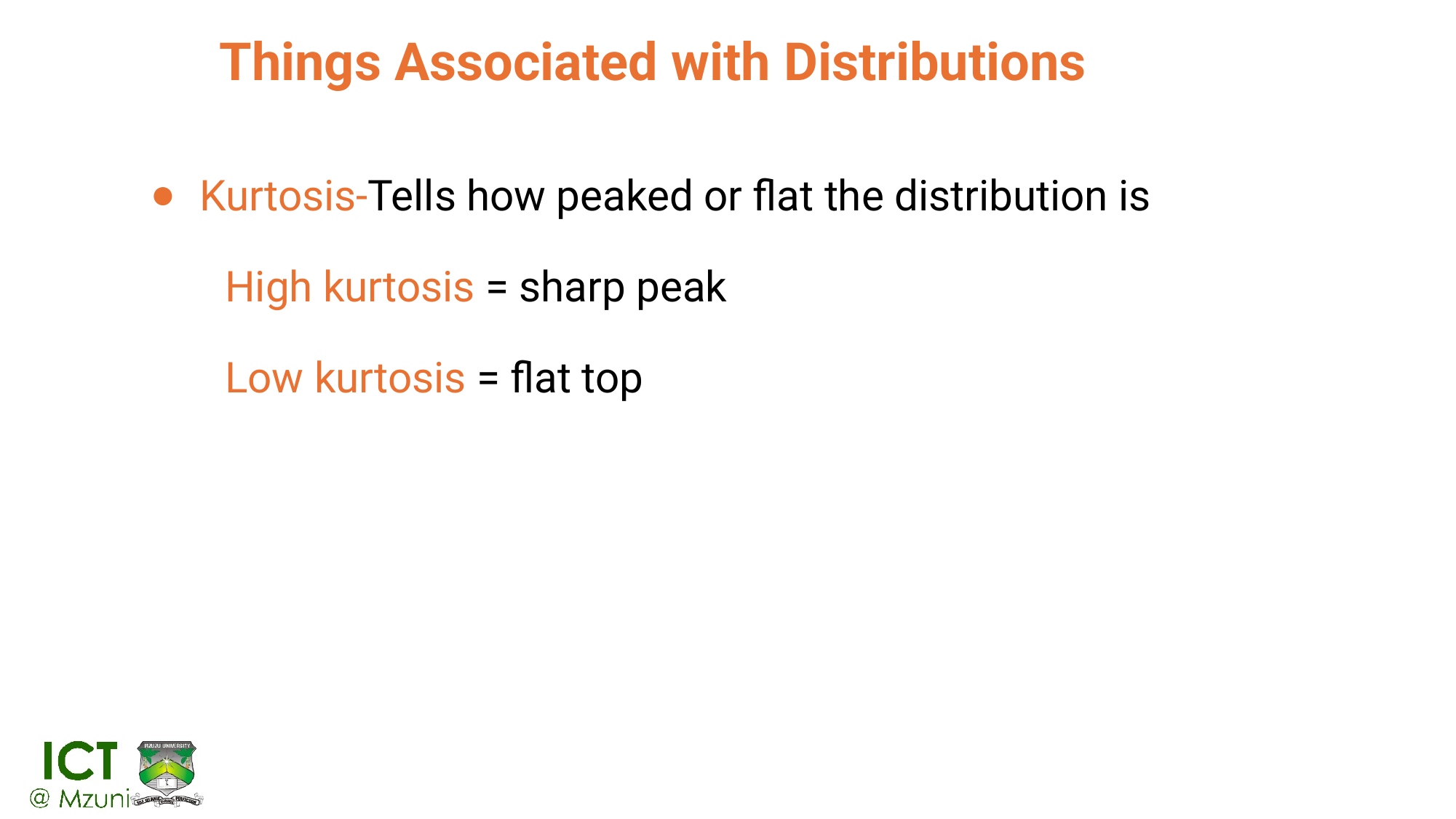

# Things Associated with Distributions
Kurtosis-Tells how peaked or flat the distribution is
High kurtosis = sharp peak
Low kurtosis = flat top